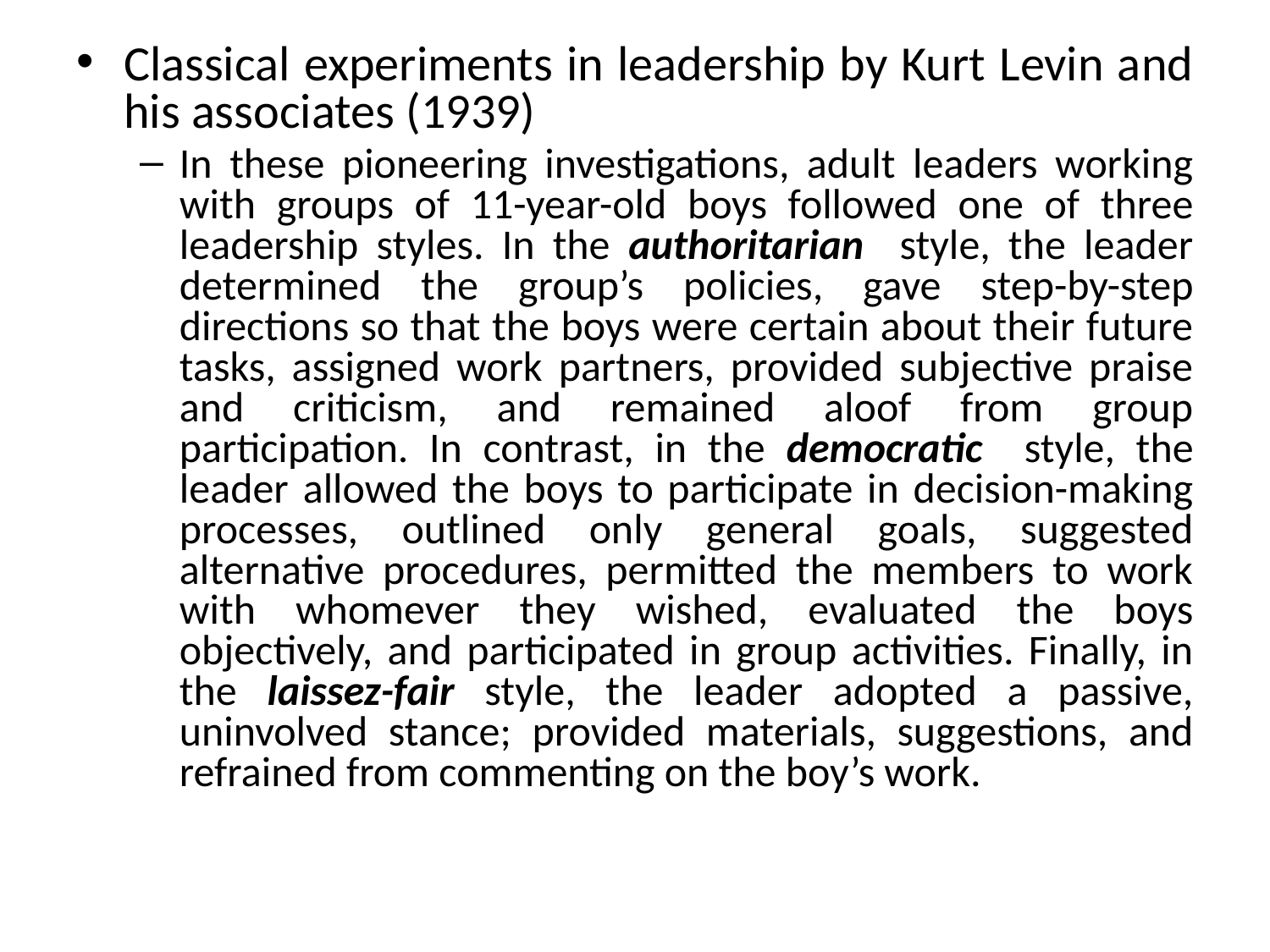

Classical experiments in leadership by Kurt Levin and his associates (1939)
In these pioneering investigations, adult leaders working with groups of 11-year-old boys followed one of three leadership styles. In the authoritarian  style, the leader determined the group’s policies, gave step-by-step directions so that the boys were certain about their future tasks, assigned work partners, provided subjective praise and criticism, and remained aloof from group participation. In contrast, in the democratic  style, the leader allowed the boys to participate in decision-making processes, outlined only general goals, suggested alternative procedures, permitted the members to work with whomever they wished, evaluated the boys objectively, and participated in group activities. Finally, in the laissez-fair style, the leader adopted a passive, uninvolved stance; provided materials, suggestions, and refrained from commenting on the boy’s work.